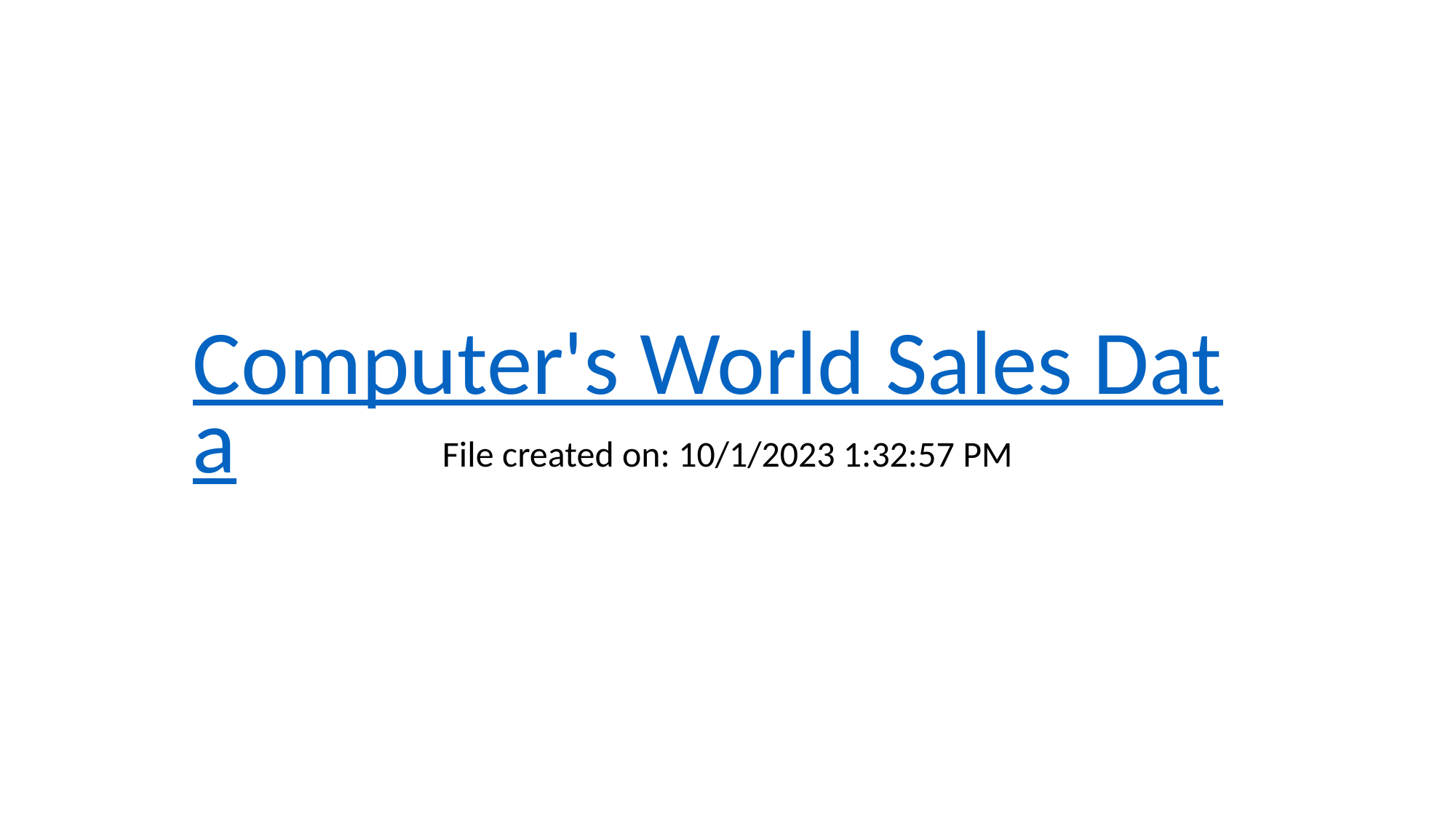

# Computer's World Sales Data
File created on: 10/1/2023 1:32:57 PM